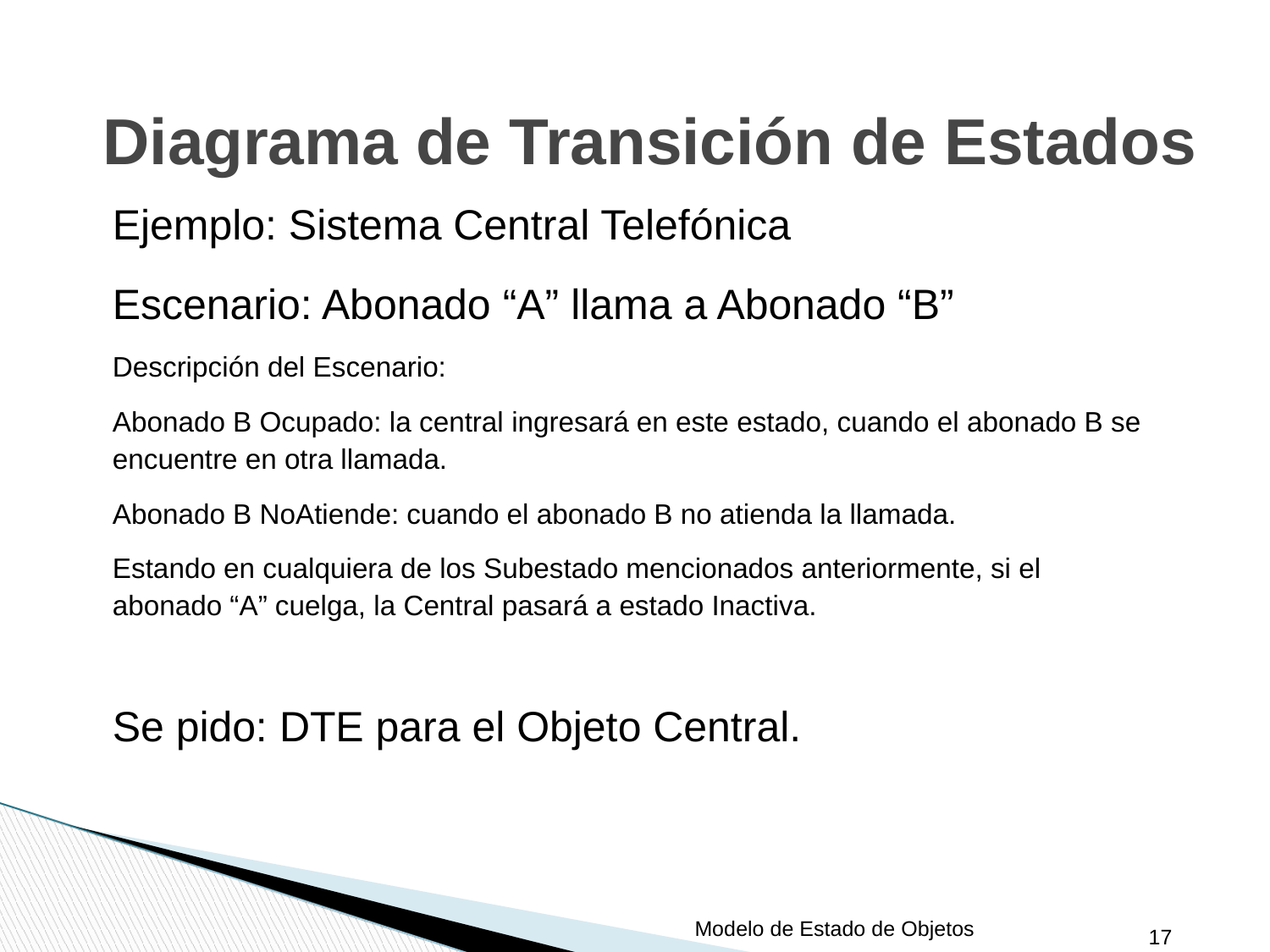

Diagrama de Transición de Estados
Ejemplo: Sistema Central Telefónica
Escenario: Abonado “A” llama a Abonado “B”
Descripción del Escenario:
Abonado B Ocupado: la central ingresará en este estado, cuando el abonado B se encuentre en otra llamada.
Abonado B NoAtiende: cuando el abonado B no atienda la llamada.
Estando en cualquiera de los Subestado mencionados anteriormente, si el abonado “A” cuelga, la Central pasará a estado Inactiva.

Se pido: DTE para el Objeto Central.
Modelo de Estado de Objetos
17